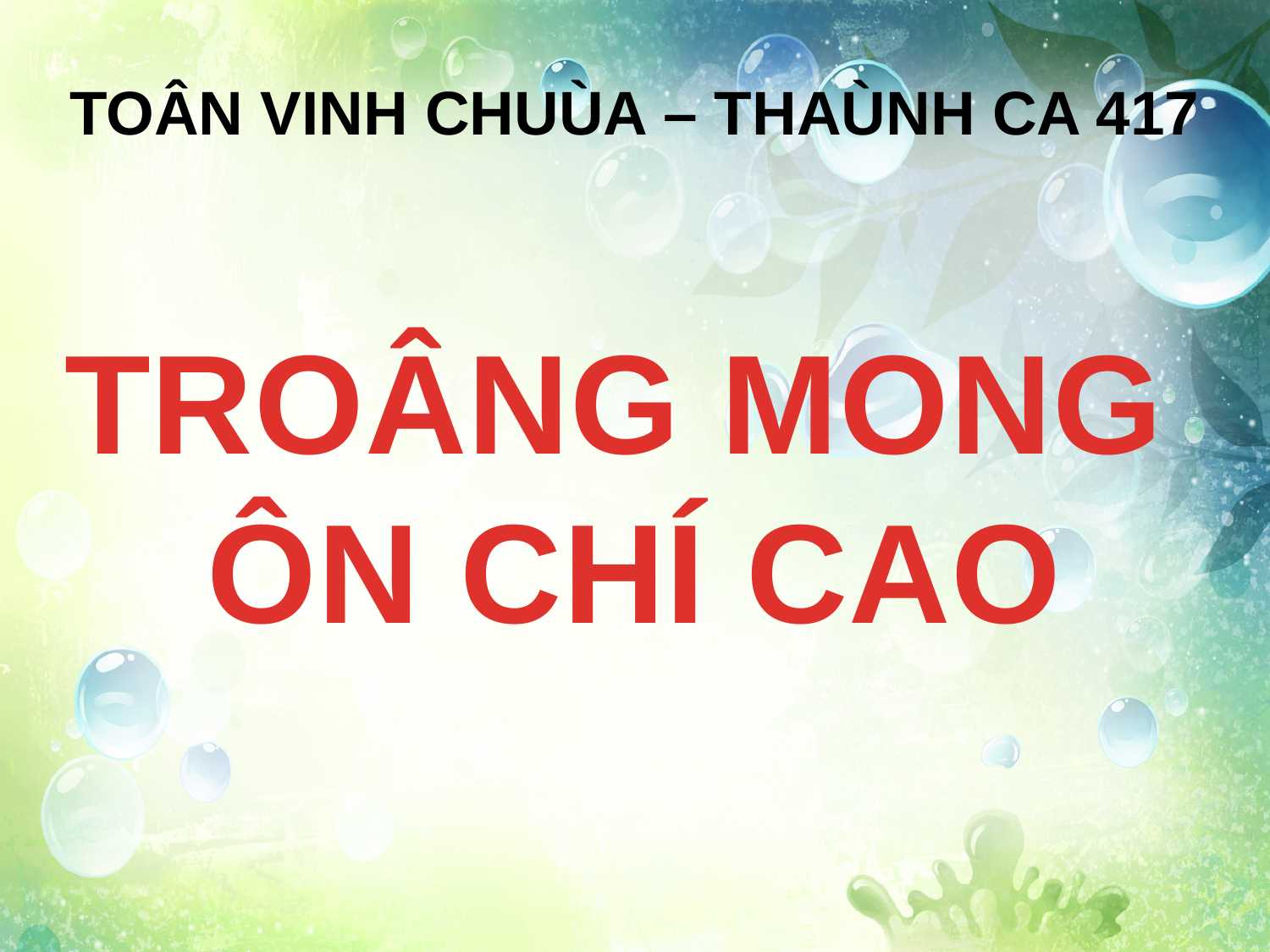

TOÂN VINH CHUÙA – THAÙNH CA 417
TROÂNG MONG
ÔN CHÍ CAO